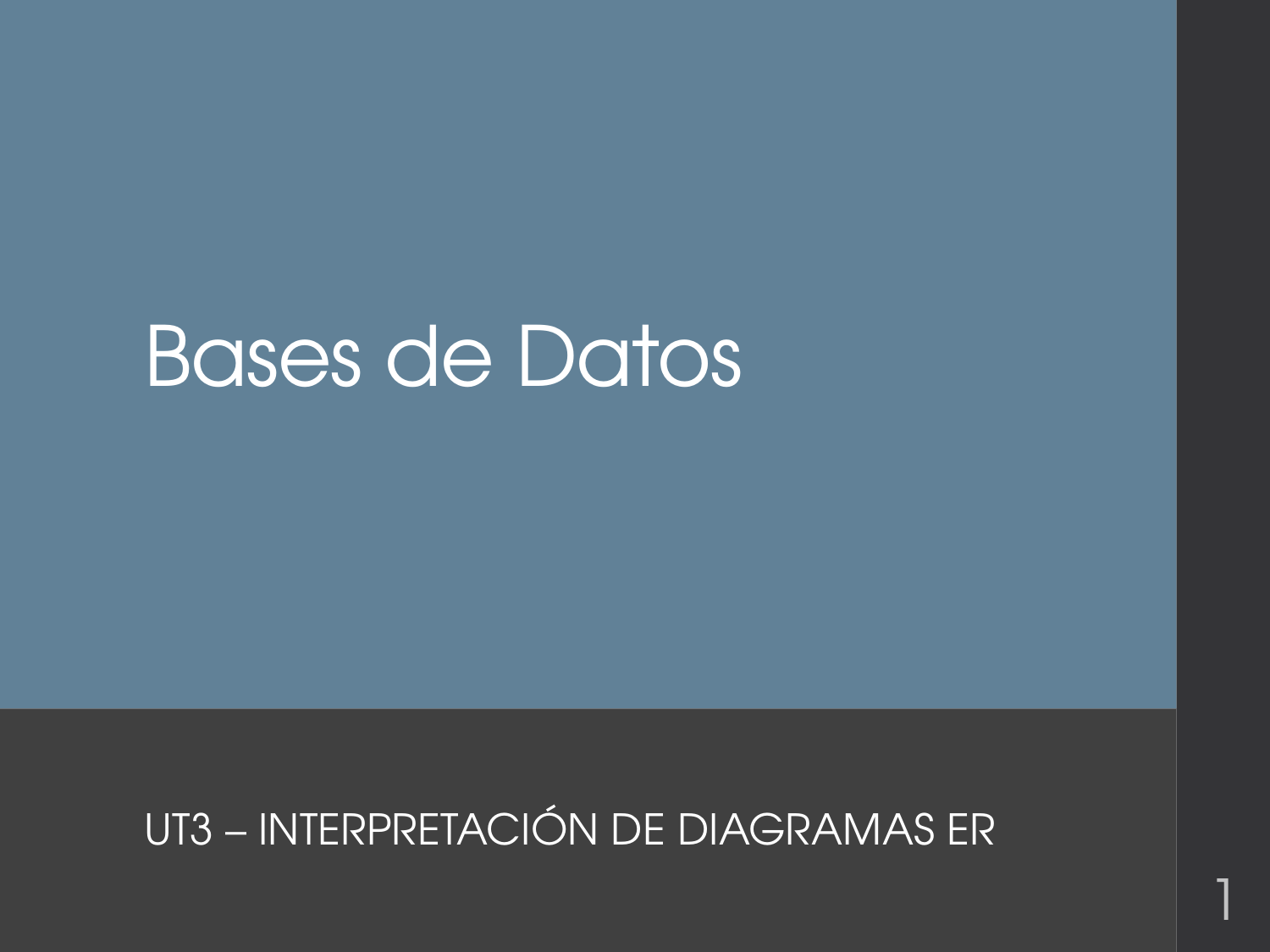

# Bases de Datos

UT3 – INTERPRETACIÓN DE DIAGRAMAS ER
1